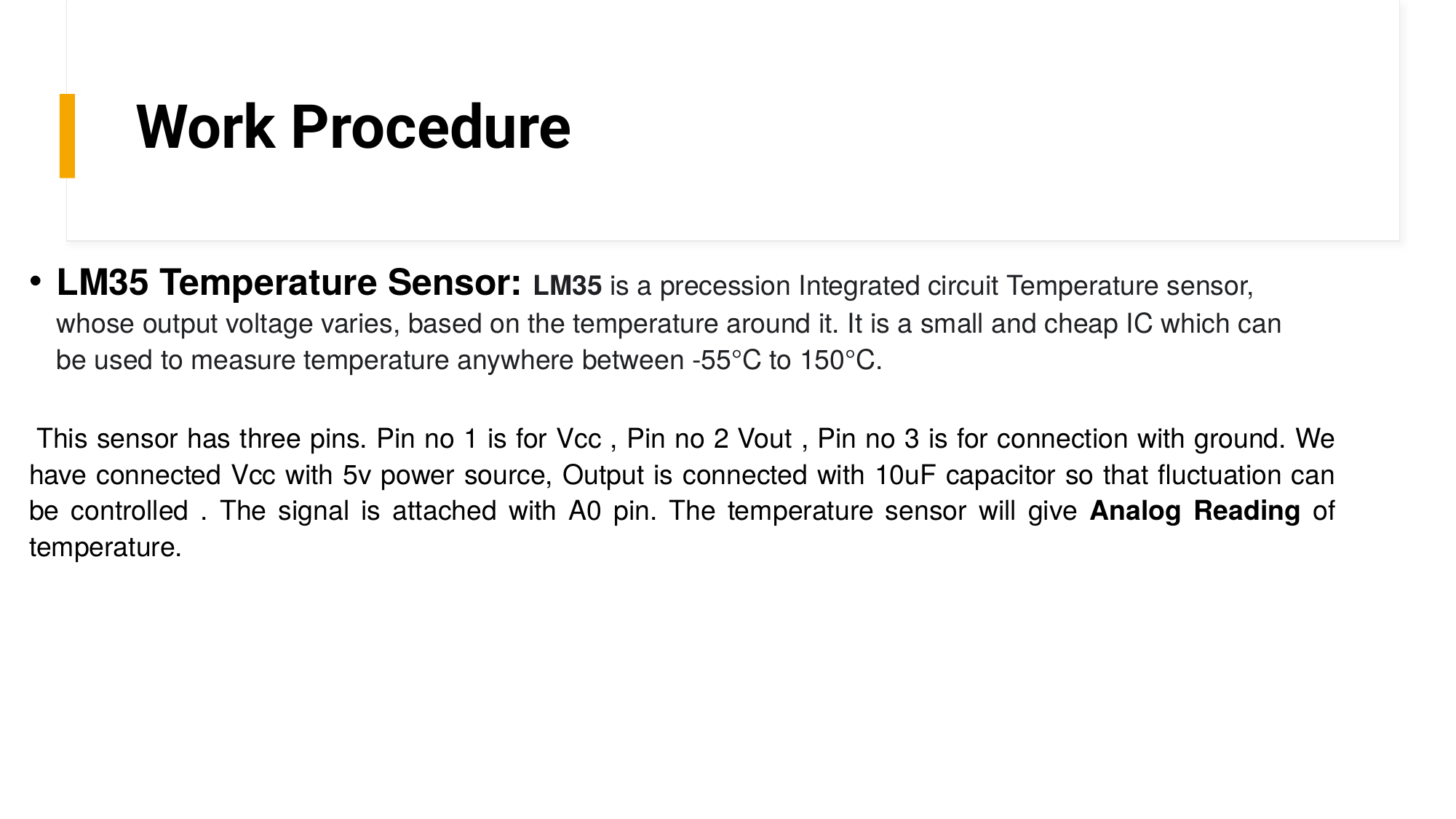

# Work Procedure
LM35 Temperature Sensor: LM35 is a precession Integrated circuit Temperature sensor, whose output voltage varies, based on the temperature around it. It is a small and cheap IC which can be used to measure temperature anywhere between -55°C to 150°C.
 This sensor has three pins. Pin no 1 is for Vcc , Pin no 2 Vout , Pin no 3 is for connection with ground. We have connected Vcc with 5v power source, Output is connected with 10uF capacitor so that fluctuation can be controlled . The signal is attached with A0 pin. The temperature sensor will give Analog Reading of temperature.